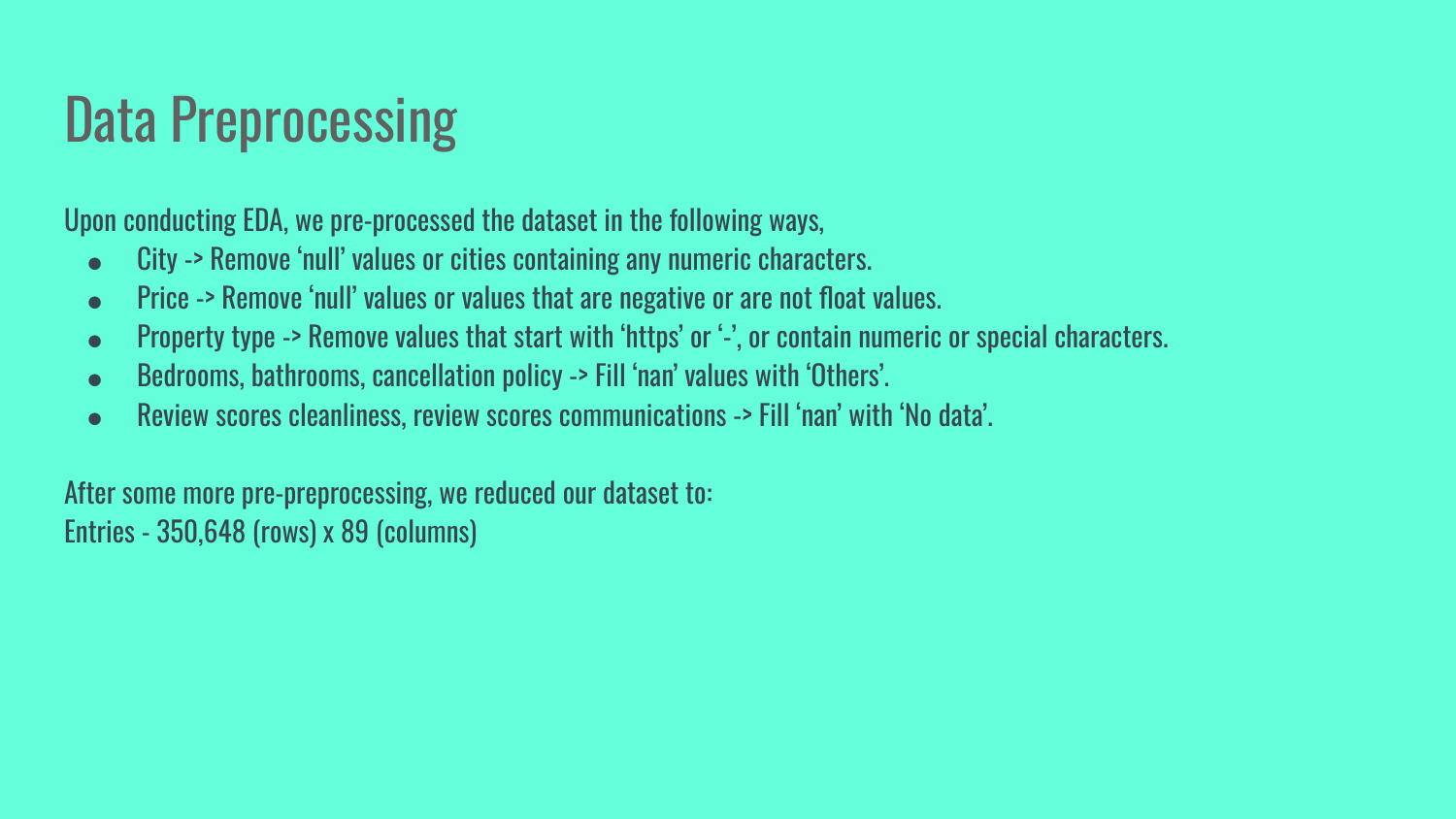

# Data Preprocessing
Upon conducting EDA, we pre-processed the dataset in the following ways,
City -> Remove ‘null’ values or cities containing any numeric characters.
Price -> Remove ‘null’ values or values that are negative or are not float values.
Property type -> Remove values that start with ‘https’ or ‘-’, or contain numeric or special characters.
Bedrooms, bathrooms, cancellation policy -> Fill ‘nan’ values with ‘Others’.
Review scores cleanliness, review scores communications -> Fill ‘nan’ with ‘No data’.

After some more pre-preprocessing, we reduced our dataset to:
Entries - 350,648 (rows) x 89 (columns)